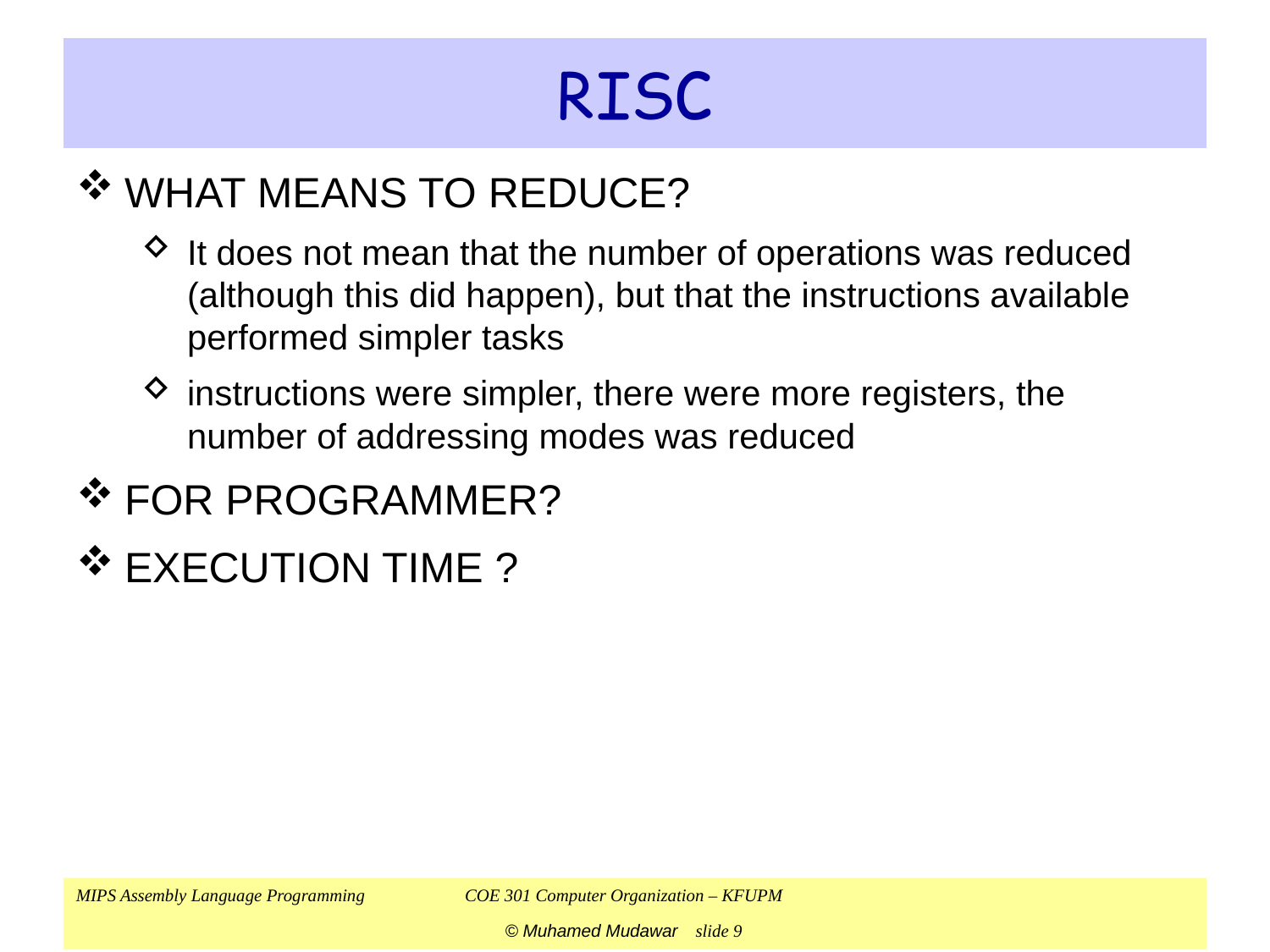

# RISC
WHAT MEANS TO REDUCE?
It does not mean that the number of operations was reduced (although this did happen), but that the instructions available performed simpler tasks
instructions were simpler, there were more registers, the number of addressing modes was reduced
FOR PROGRAMMER?
EXECUTION TIME ?